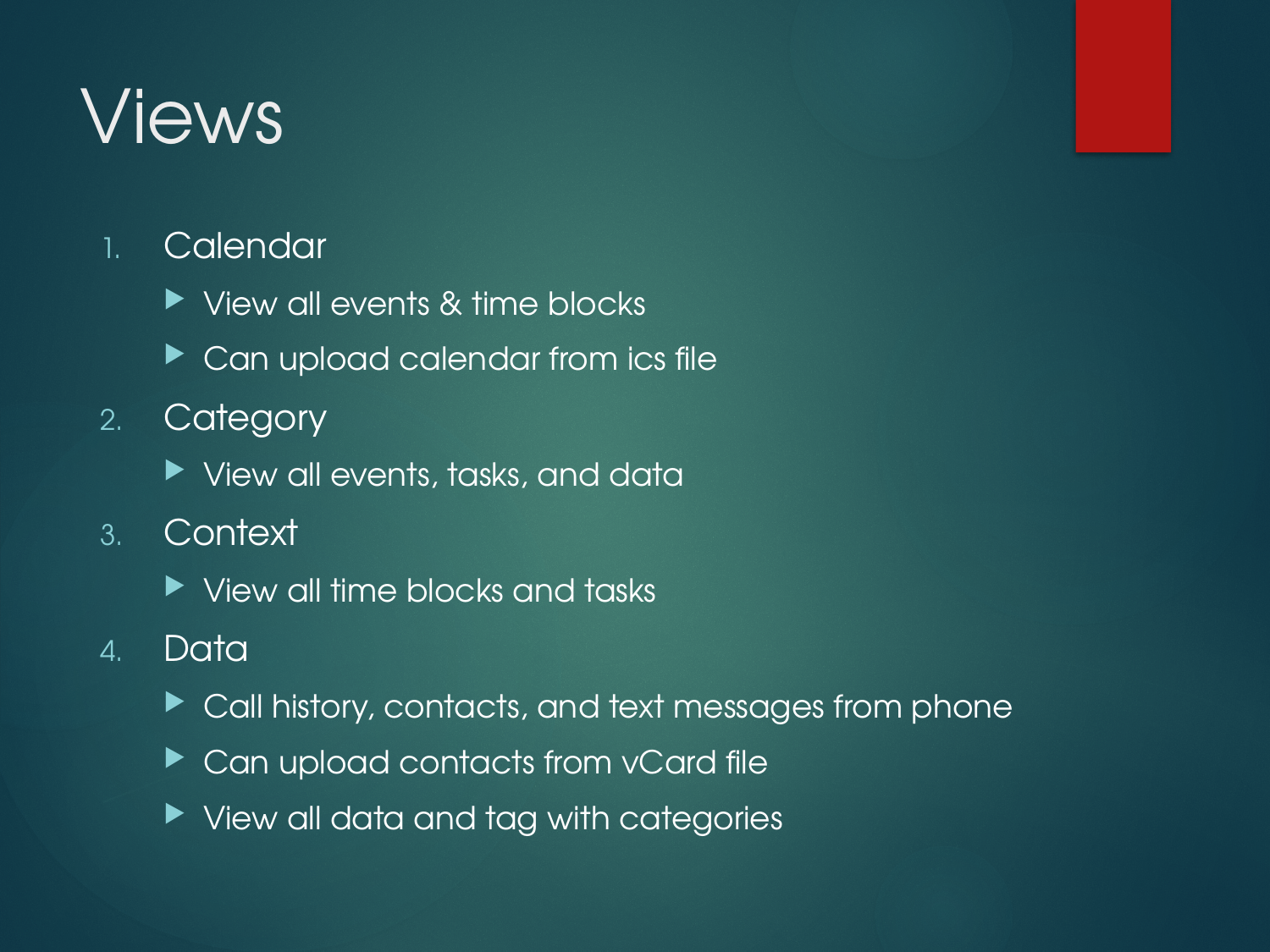

# Views
Calendar
View all events & time blocks
Can upload calendar from ics file
Category
View all events, tasks, and data
Context
View all time blocks and tasks
Data
Call history, contacts, and text messages from phone
Can upload contacts from vCard file
View all data and tag with categories